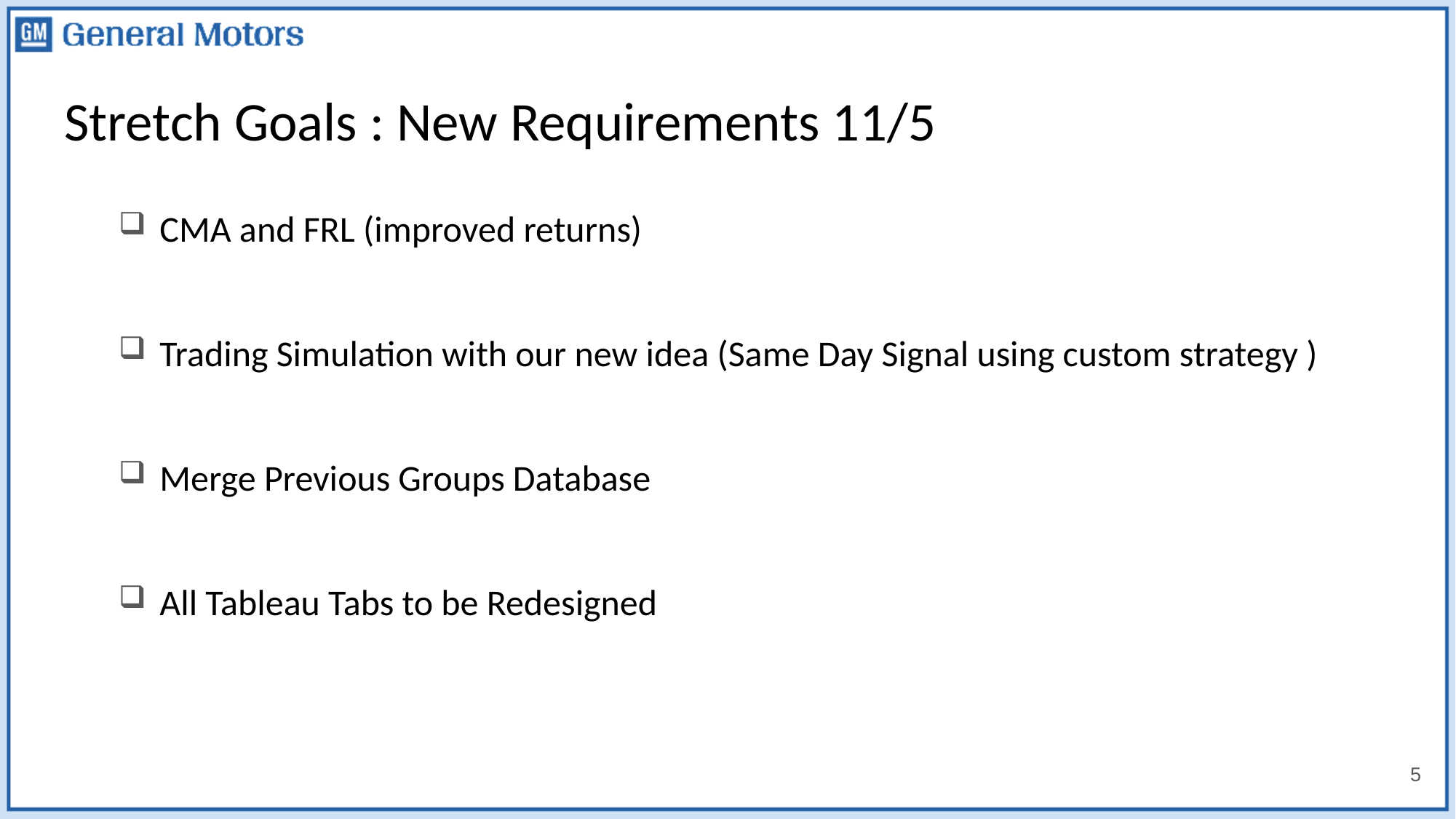

# Stretch Goals : New Requirements 11/5
CMA and FRL (improved returns)

Trading Simulation with our new idea (Same Day Signal using custom strategy )

Merge Previous Groups Database

All Tableau Tabs to be Redesigned

5